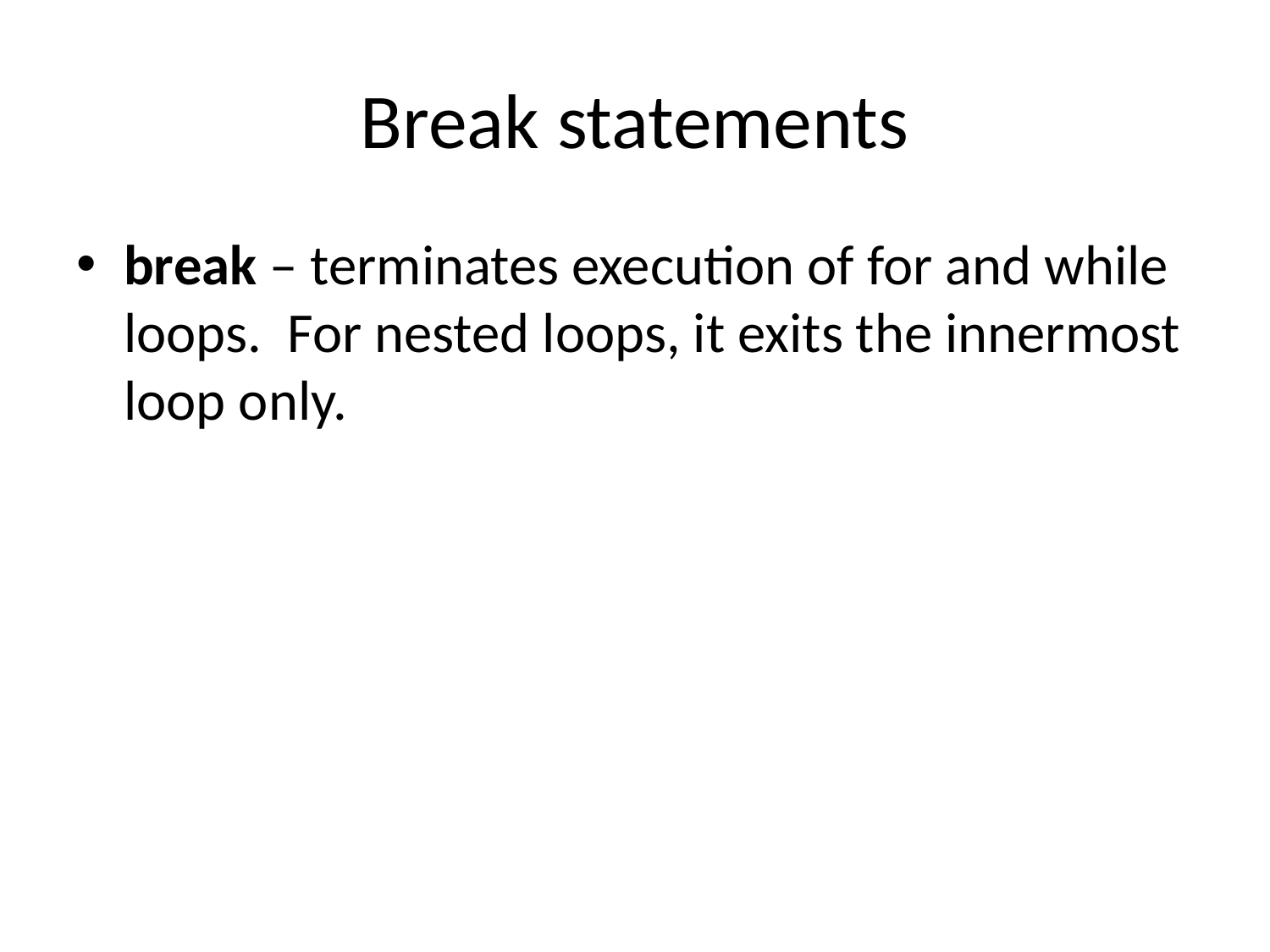

# Break statements
break – terminates execution of for and while loops.  For nested loops, it exits the innermost loop only.